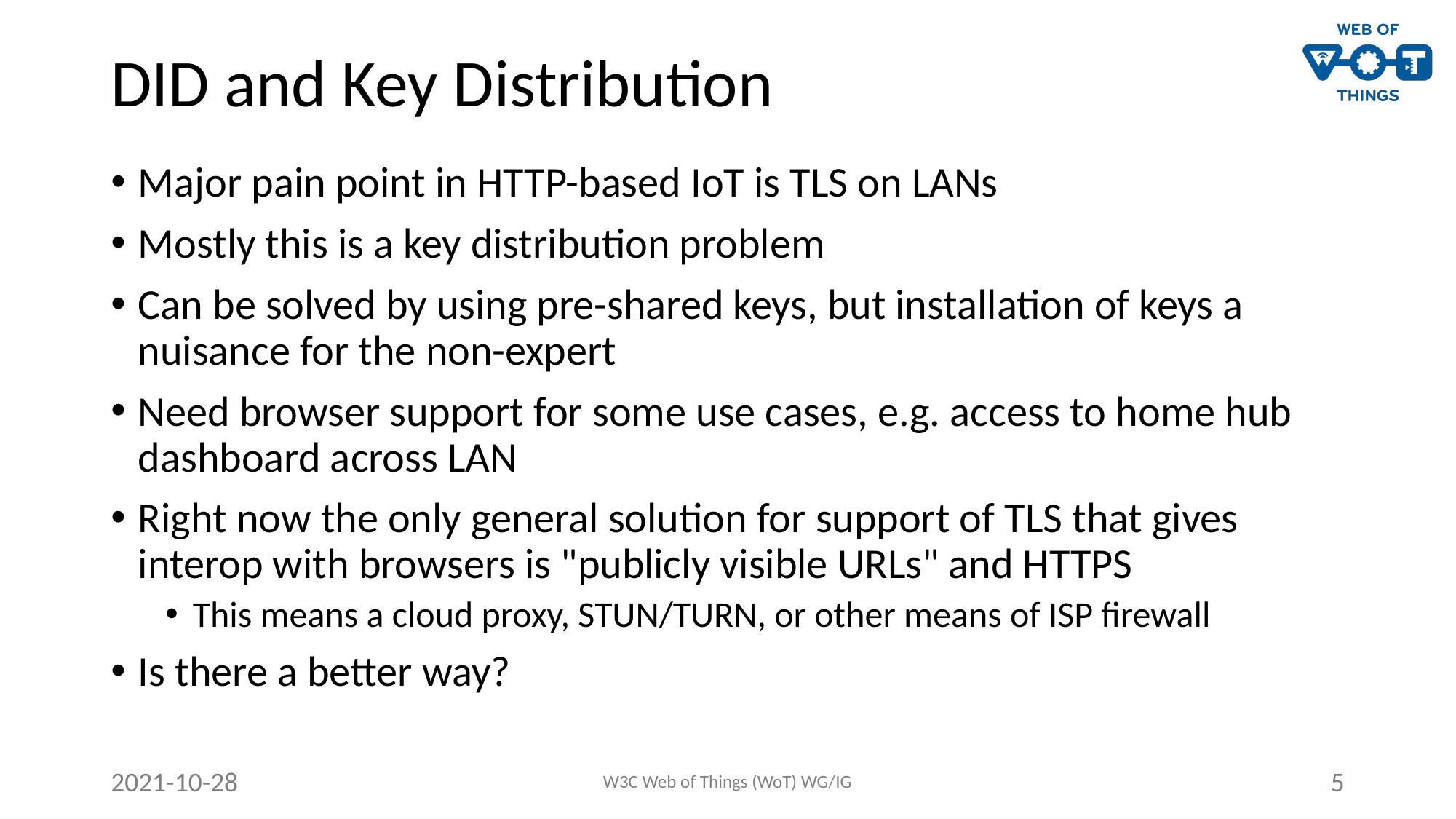

# DID and Key Distribution
Major pain point in HTTP-based IoT is TLS on LANs
Mostly this is a key distribution problem
Can be solved by using pre-shared keys, but installation of keys a nuisance for the non-expert
Need browser support for some use cases, e.g. access to home hub dashboard across LAN
Right now the only general solution for support of TLS that gives interop with browsers is "publicly visible URLs" and HTTPS
This means a cloud proxy, STUN/TURN, or other means of ISP firewall
Is there a better way?

2021-10-28
W3C Web of Things (WoT) WG/IG
5